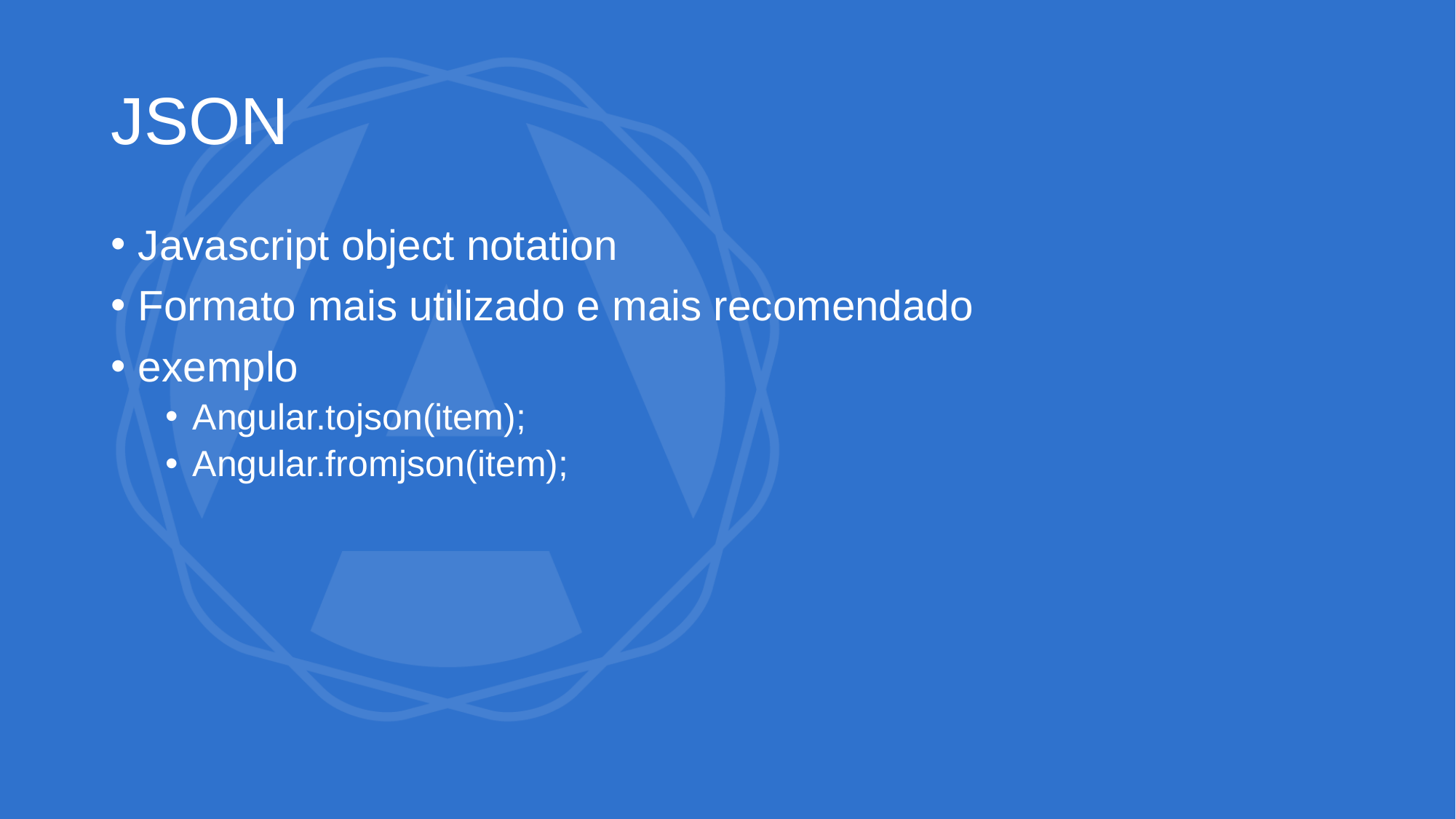

# JSON
Javascript object notation
Formato mais utilizado e mais recomendado
exemplo
Angular.tojson(item);
Angular.fromjson(item);